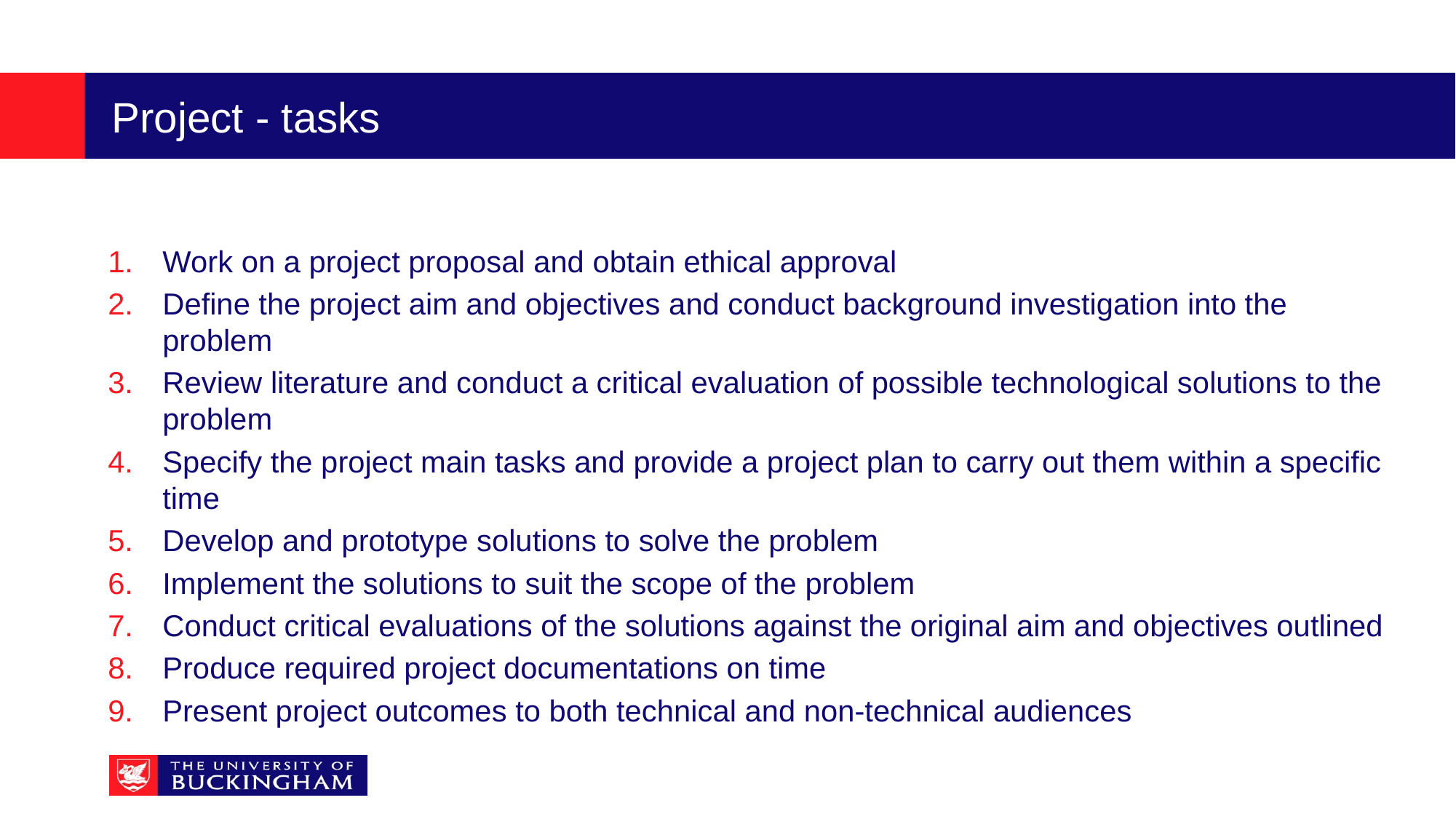

# Project - tasks
Work on a project proposal and obtain ethical approval
Define the project aim and objectives and conduct background investigation into the problem
Review literature and conduct a critical evaluation of possible technological solutions to the problem
Specify the project main tasks and provide a project plan to carry out them within a specific time
Develop and prototype solutions to solve the problem
Implement the solutions to suit the scope of the problem
Conduct critical evaluations of the solutions against the original aim and objectives outlined
Produce required project documentations on time
Present project outcomes to both technical and non-technical audiences